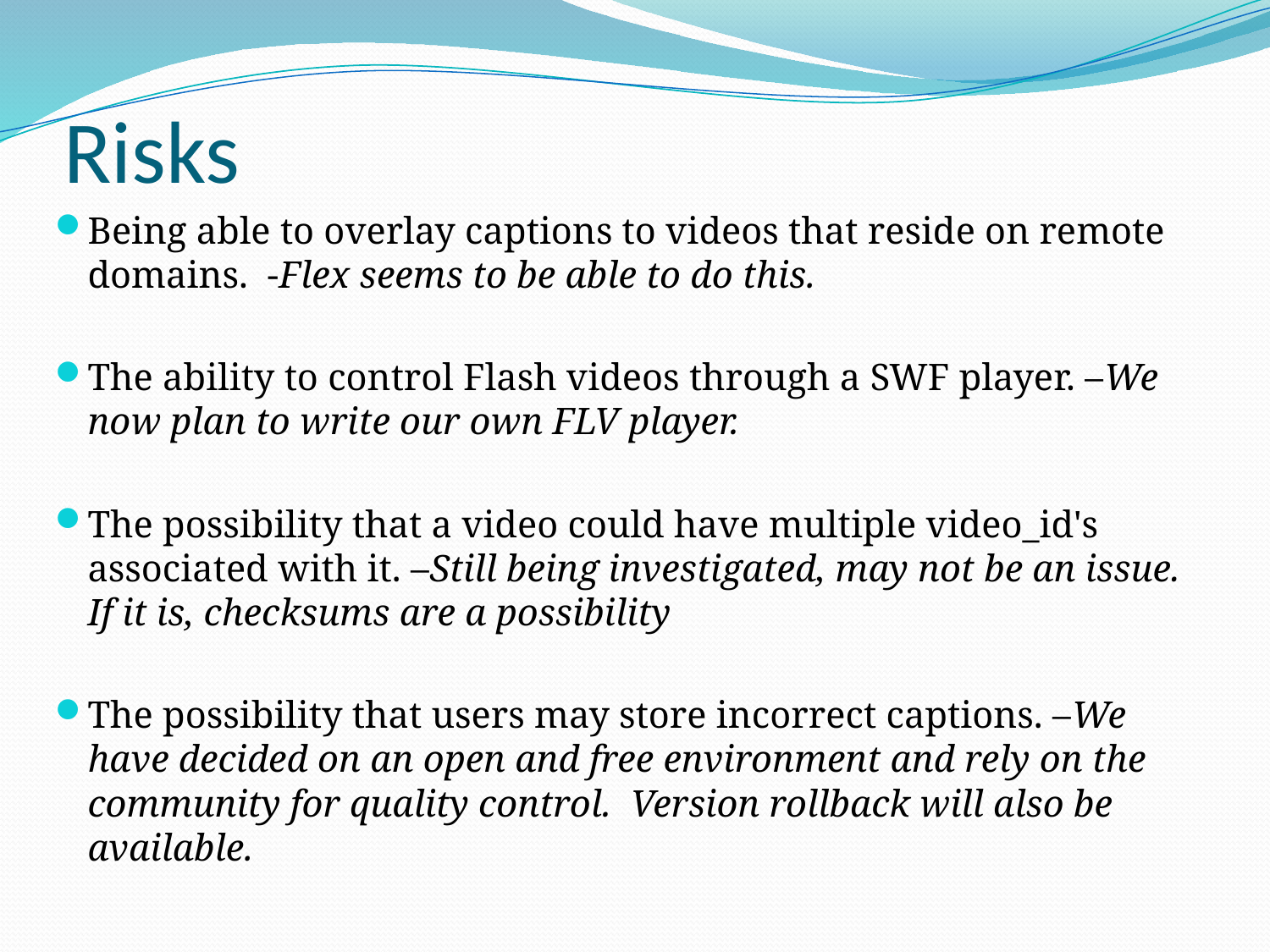

# Risks
Being able to overlay captions to videos that reside on remote domains.  -Flex seems to be able to do this.

The ability to control Flash videos through a SWF player. –We now plan to write our own FLV player.

The possibility that a video could have multiple video_id's associated with it. –Still being investigated, may not be an issue.  If it is, checksums are a possibility

The possibility that users may store incorrect captions. –We have decided on an open and free environment and rely on the community for quality control.  Version rollback will also be available.